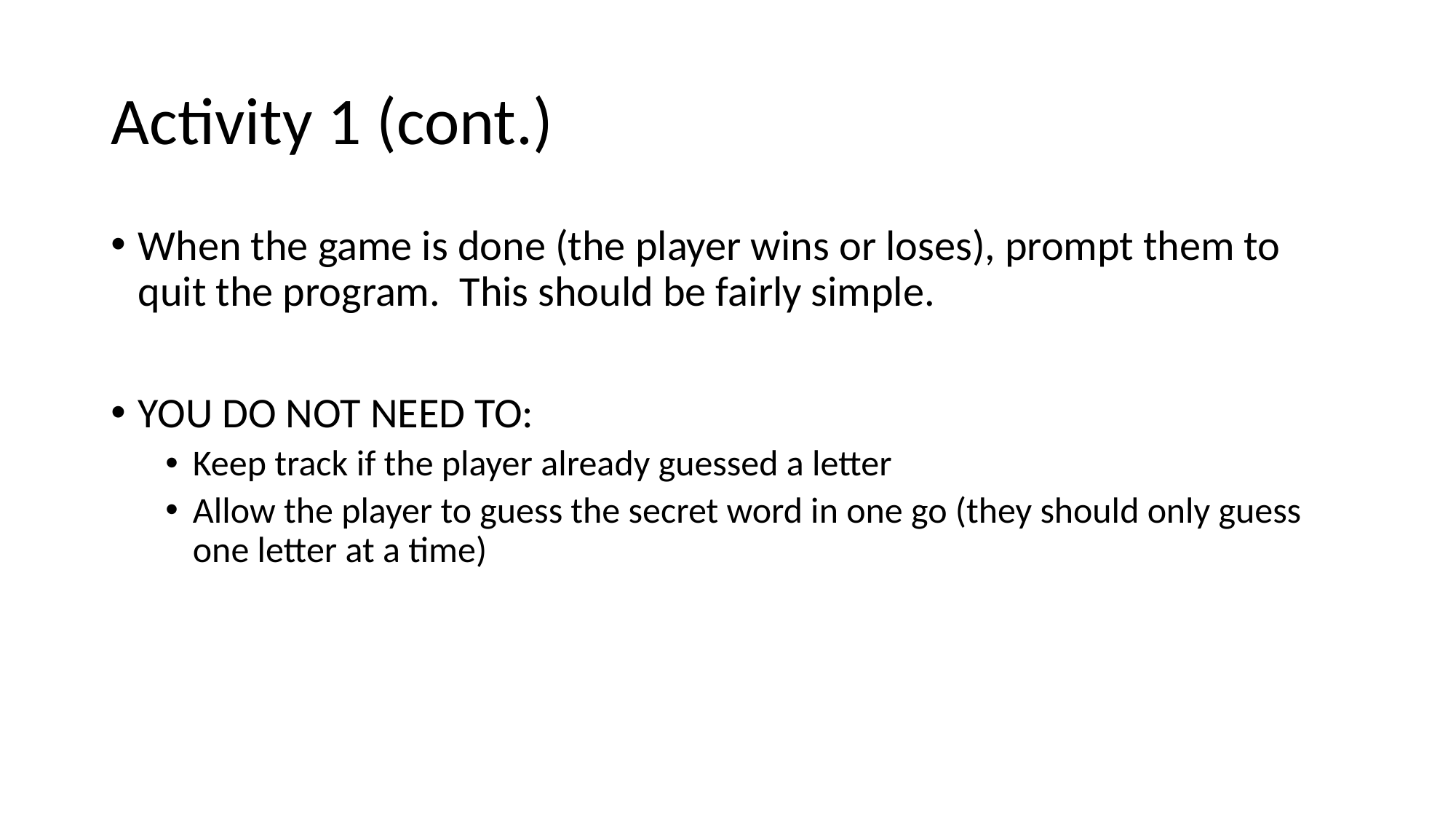

# Activity 1 (cont.)
When the game is done (the player wins or loses), prompt them to quit the program.  This should be fairly simple.

YOU DO NOT NEED TO:
Keep track if the player already guessed a letter
Allow the player to guess the secret word in one go (they should only guess one letter at a time)